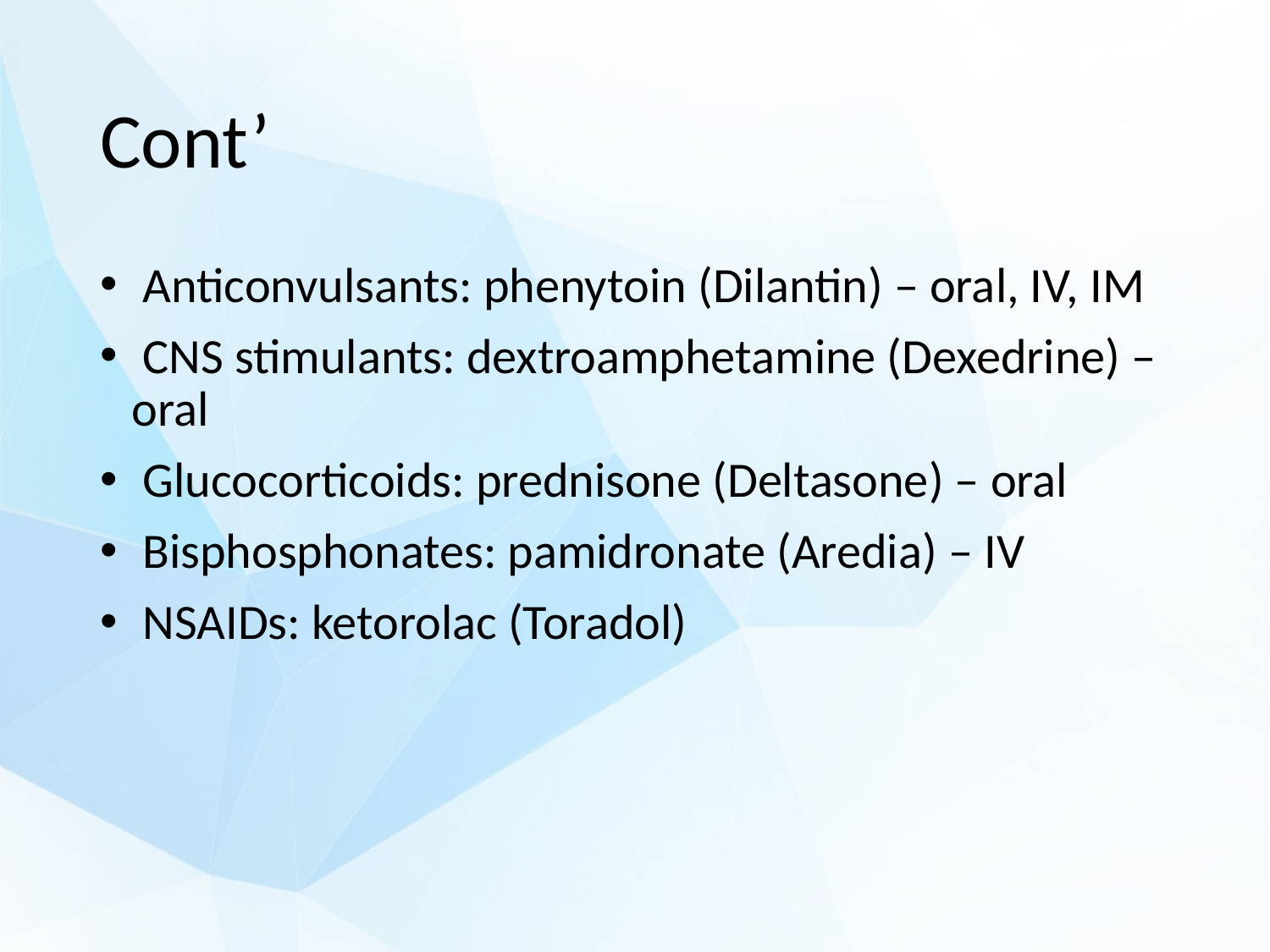

# Cont’
 Anticonvulsants: phenytoin (Dilantin) – oral, IV, IM
 CNS stimulants: dextroamphetamine (Dexedrine) – oral
 Glucocorticoids: prednisone (Deltasone) – oral
 Bisphosphonates: pamidronate (Aredia) – IV
 NSAIDs: ketorolac (Toradol)